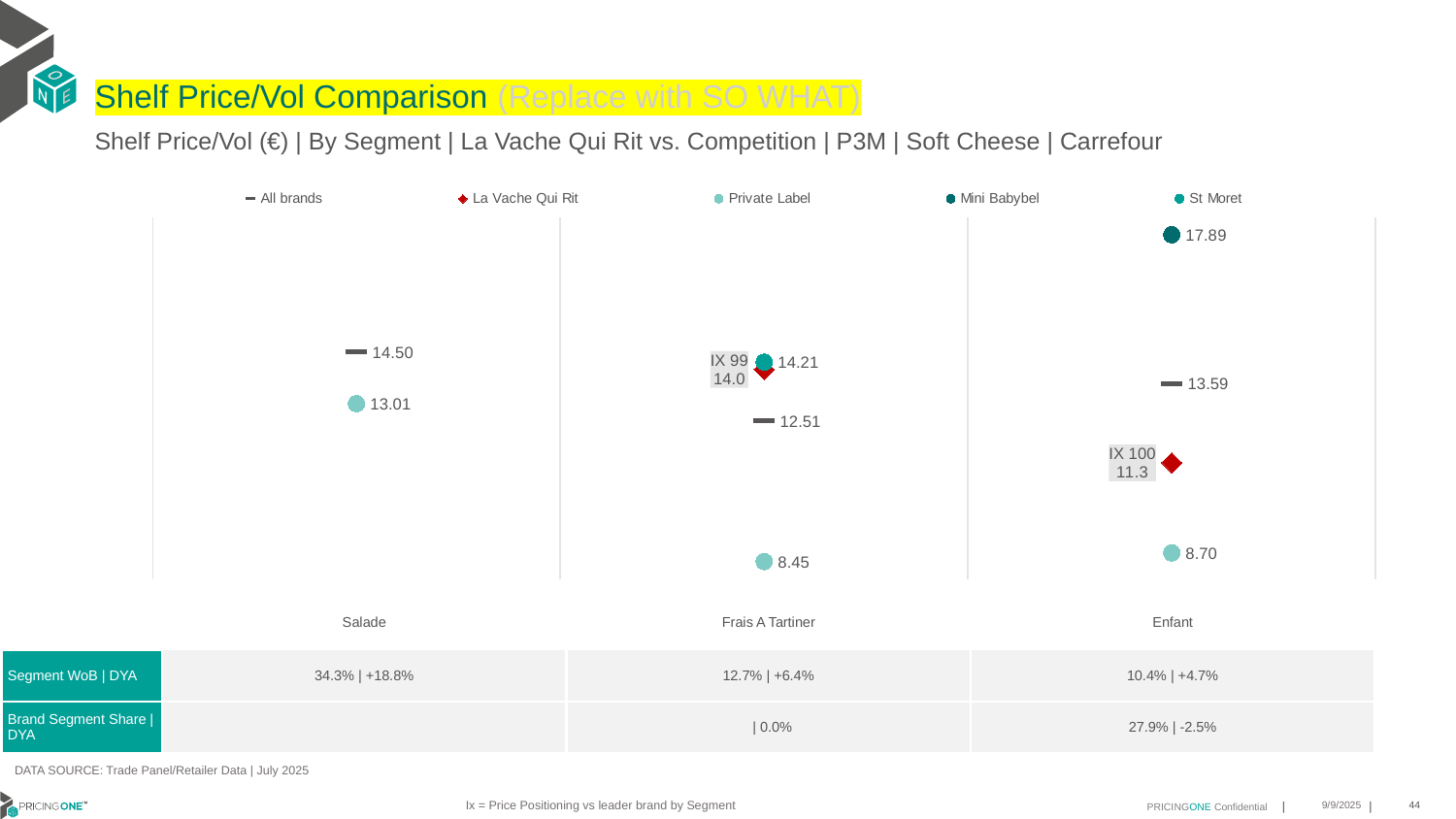

# Shelf Price/Vol Comparison (Replace with SO WHAT)
Shelf Price/Vol (€) | By Segment | La Vache Qui Rit vs. Competition | P3M | Soft Cheese | Carrefour

### Chart

| Category | All brands | La Vache Qui Rit | Private Label | Mini Babybel | St Moret |
|---|---|---|---|---|---|
| None | 14.5 | None | 13.01 | None | None |
| IX 99 | 12.51 | 14.0 | 8.45 | None | 14.21 |
| IX 100 | 13.59 | 11.3 | 8.7 | 17.89 | None |
|  | Salade | Frais A Tartiner | Enfant |
| --- | --- | --- | --- |
| Segment WoB | DYA | 34.3% | +18.8% | 12.7% | +6.4% | 10.4% | +4.7% |
| Brand Segment Share | DYA |  | | 0.0% | 27.9% | -2.5% |
DATA SOURCE: Trade Panel/Retailer Data | July 2025
Ix = Price Positioning vs leader brand by Segment
9/9/2025
44